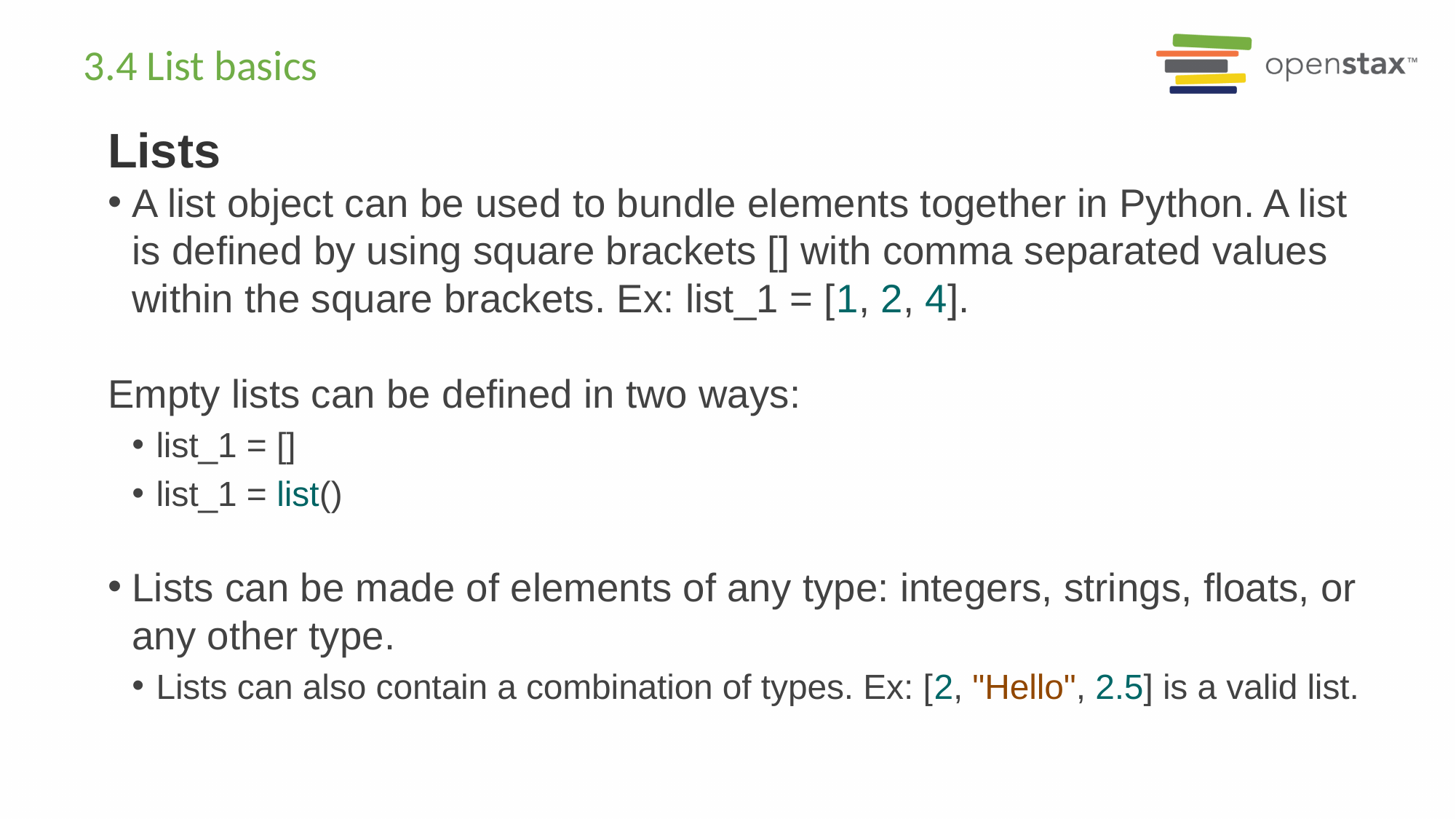

# 3.4 List basics
Lists
A list object can be used to bundle elements together in Python. A list is defined by using square brackets [] with comma separated values within the square brackets. Ex: list_1 = [1, 2, 4].

Empty lists can be defined in two ways:
list_1 = []
list_1 = list()

Lists can be made of elements of any type: integers, strings, floats, or any other type.
Lists can also contain a combination of types. Ex: [2, "Hello", 2.5] is a valid list.